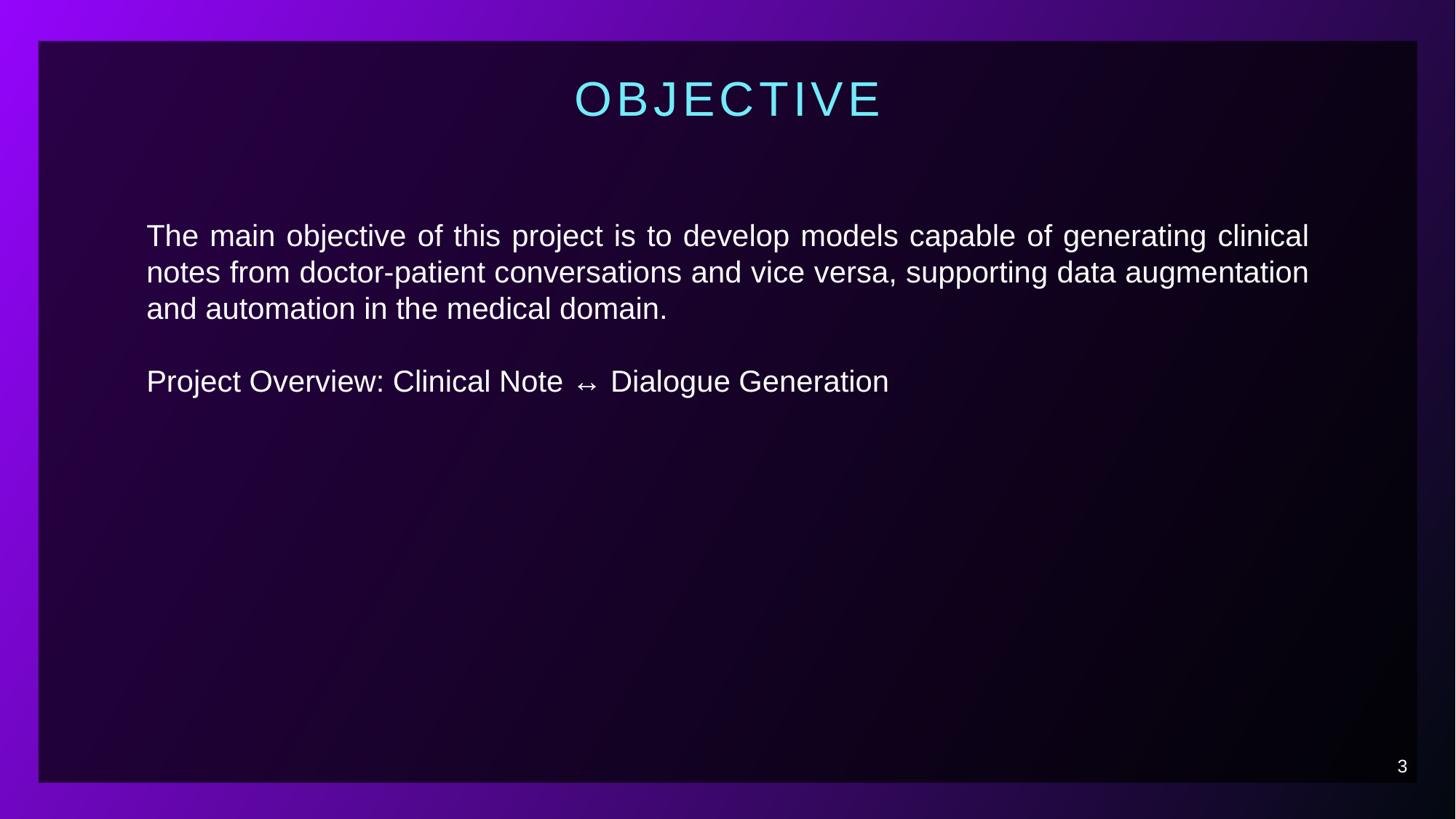

# Objective
The main objective of this project is to develop models capable of generating clinical notes from doctor-patient conversations and vice versa, supporting data augmentation and automation in the medical domain.

Project Overview: Clinical Note ↔ Dialogue Generation
3